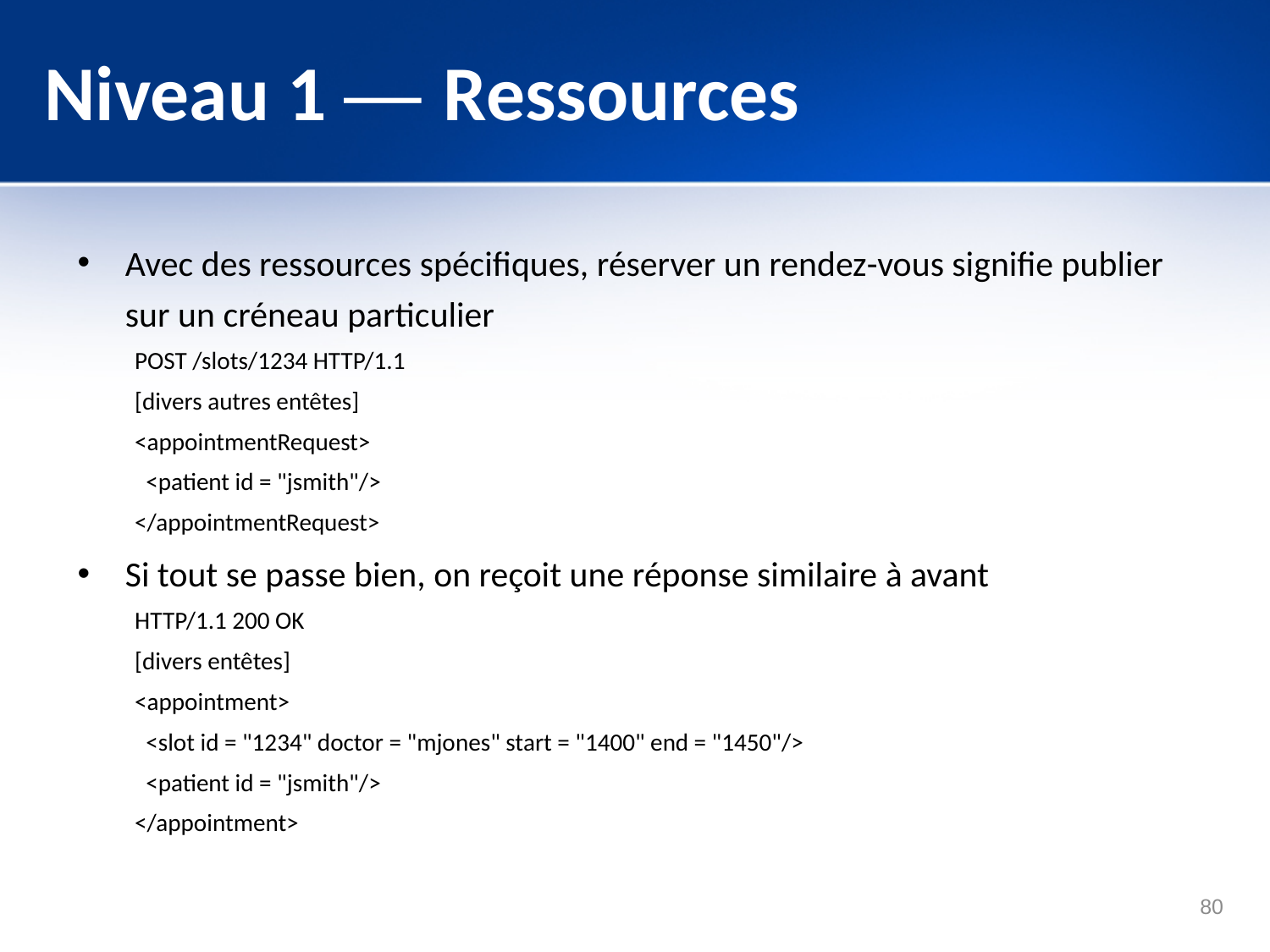

# Niveau 1 — Ressources
Avec des ressources spécifiques, réserver un rendez-vous signifie publier sur un créneau particulier
POST /slots/1234 HTTP/1.1
[divers autres entêtes]
<appointmentRequest>
  <patient id = "jsmith"/>
</appointmentRequest>
Si tout se passe bien, on reçoit une réponse similaire à avant
HTTP/1.1 200 OK
[divers entêtes]
<appointment>
  <slot id = "1234" doctor = "mjones" start = "1400" end = "1450"/>
  <patient id = "jsmith"/>
</appointment>
80